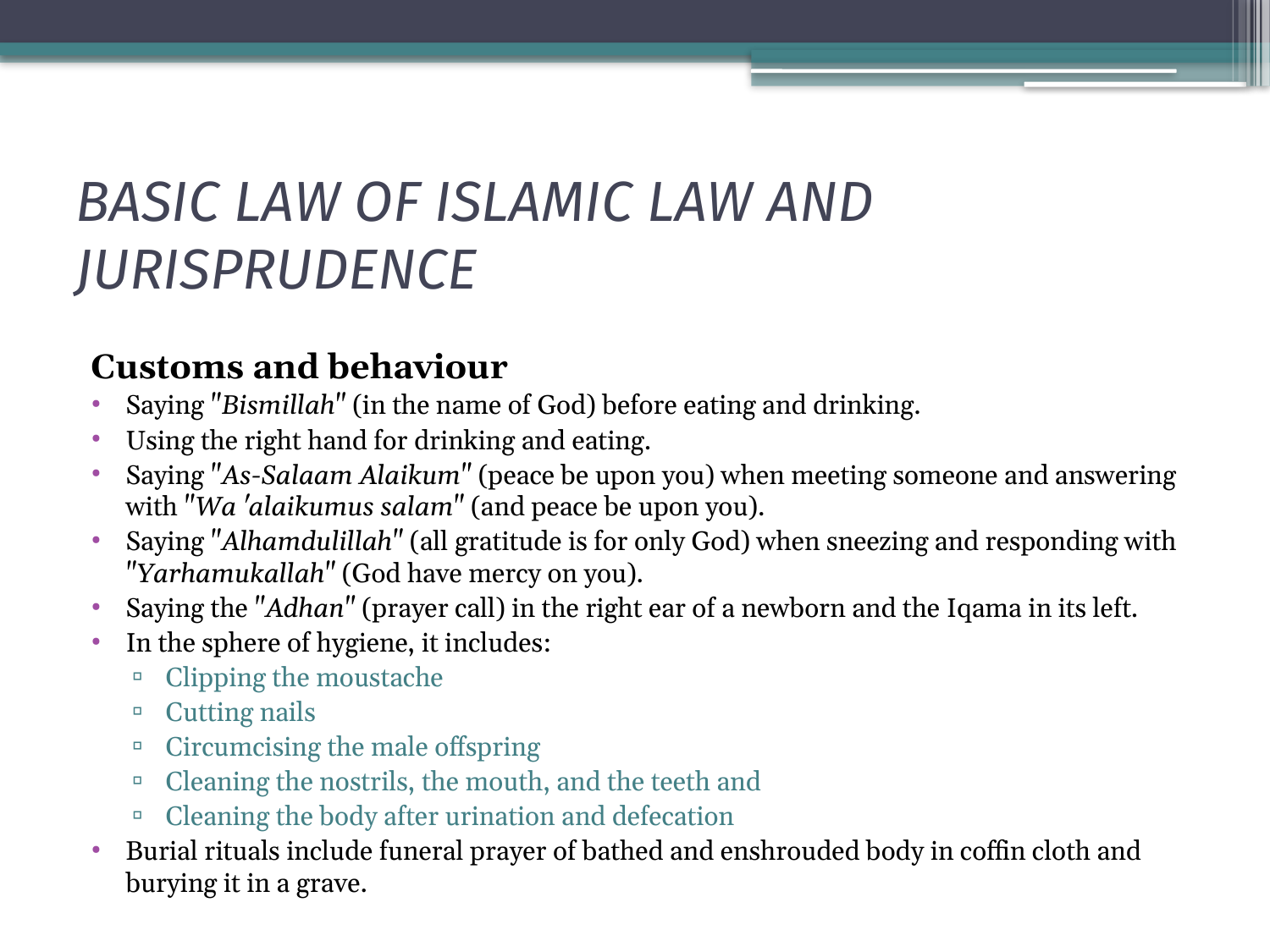

# BASIC LAW OF ISLAMIC LAW AND JURISPRUDENCE

Customs and behaviour
Saying "Bismillah" (in the name of God) before eating and drinking.
Using the right hand for drinking and eating.
Saying "As-Salaam Alaikum" (peace be upon you) when meeting someone and answering with "Wa 'alaikumus salam" (and peace be upon you).
Saying "Alhamdulillah" (all gratitude is for only God) when sneezing and responding with "Yarhamukallah" (God have mercy on you).
Saying the "Adhan" (prayer call) in the right ear of a newborn and the Iqama in its left.
In the sphere of hygiene, it includes:
Clipping the moustache
Cutting nails
Circumcising the male offspring
Cleaning the nostrils, the mouth, and the teeth and
Cleaning the body after urination and defecation
Burial rituals include funeral prayer of bathed and enshrouded body in coffin cloth and burying it in a grave.